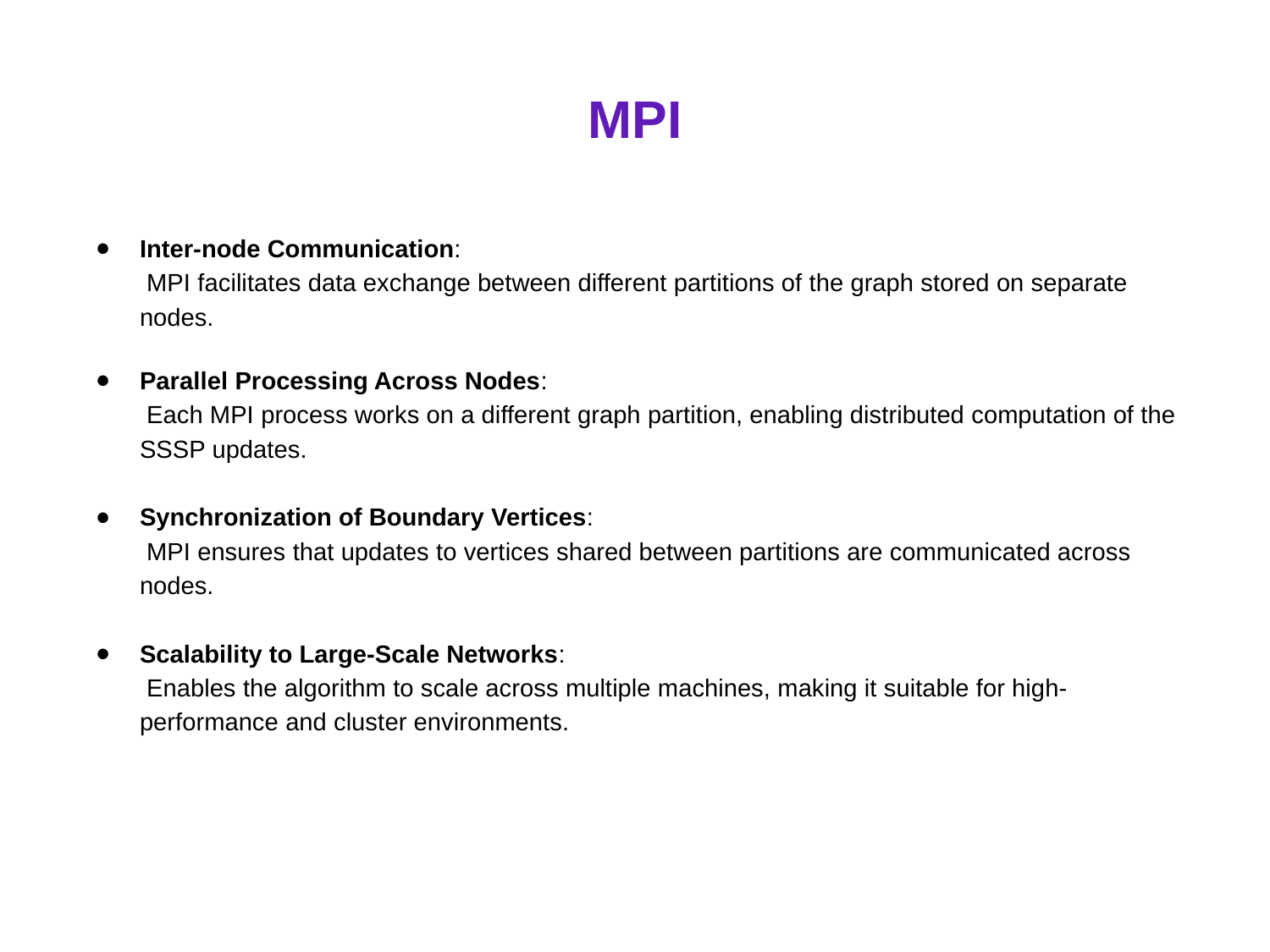

# MPI
Inter-node Communication:
 MPI facilitates data exchange between different partitions of the graph stored on separate nodes.
Parallel Processing Across Nodes:
 Each MPI process works on a different graph partition, enabling distributed computation of the SSSP updates.
Synchronization of Boundary Vertices:
 MPI ensures that updates to vertices shared between partitions are communicated across nodes.
Scalability to Large-Scale Networks:
 Enables the algorithm to scale across multiple machines, making it suitable for high-performance and cluster environments.